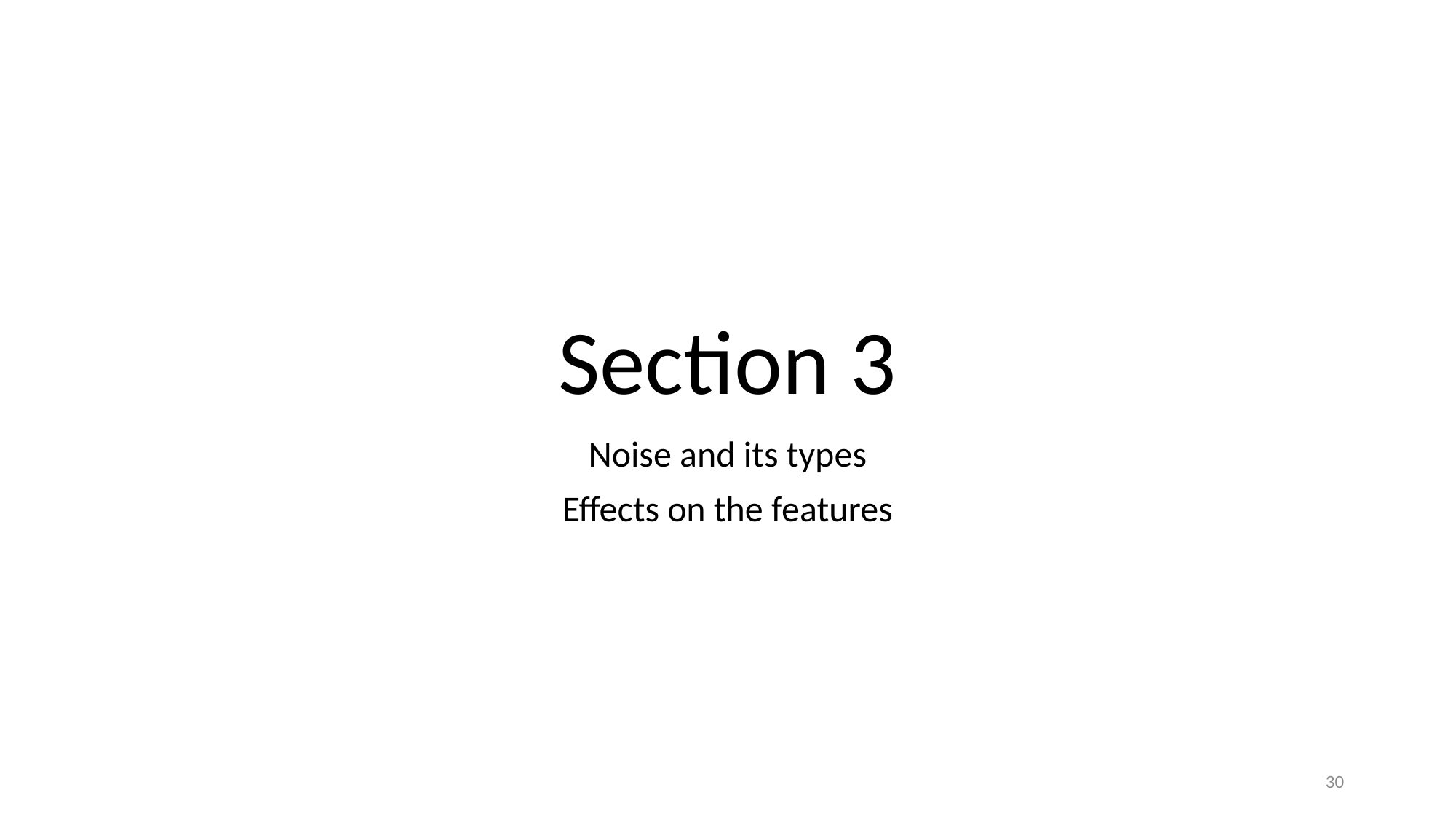

# Section 3
Noise and its types
Effects on the features
30